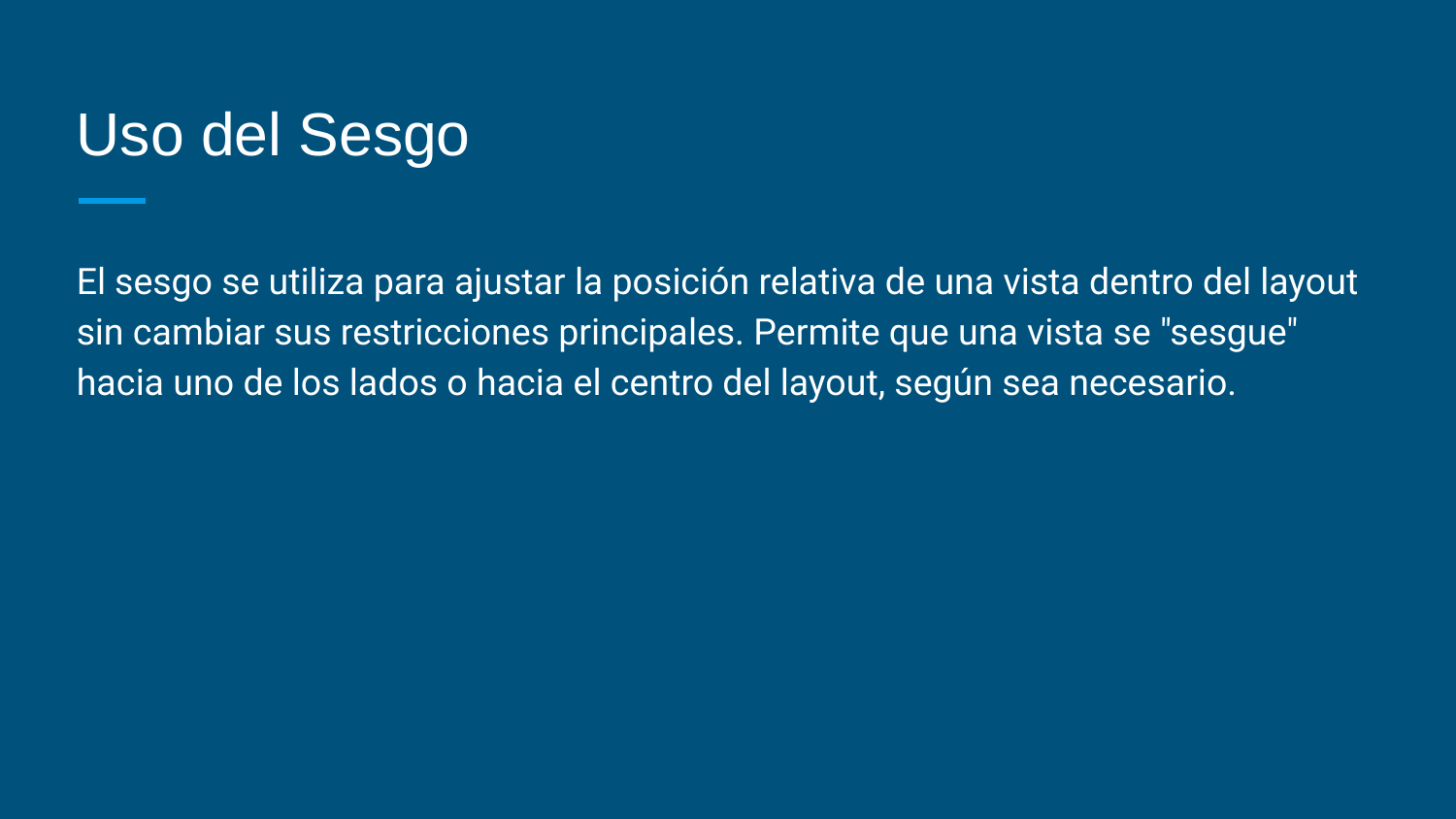

# Uso del Sesgo
El sesgo se utiliza para ajustar la posición relativa de una vista dentro del layout sin cambiar sus restricciones principales. Permite que una vista se "sesgue" hacia uno de los lados o hacia el centro del layout, según sea necesario.